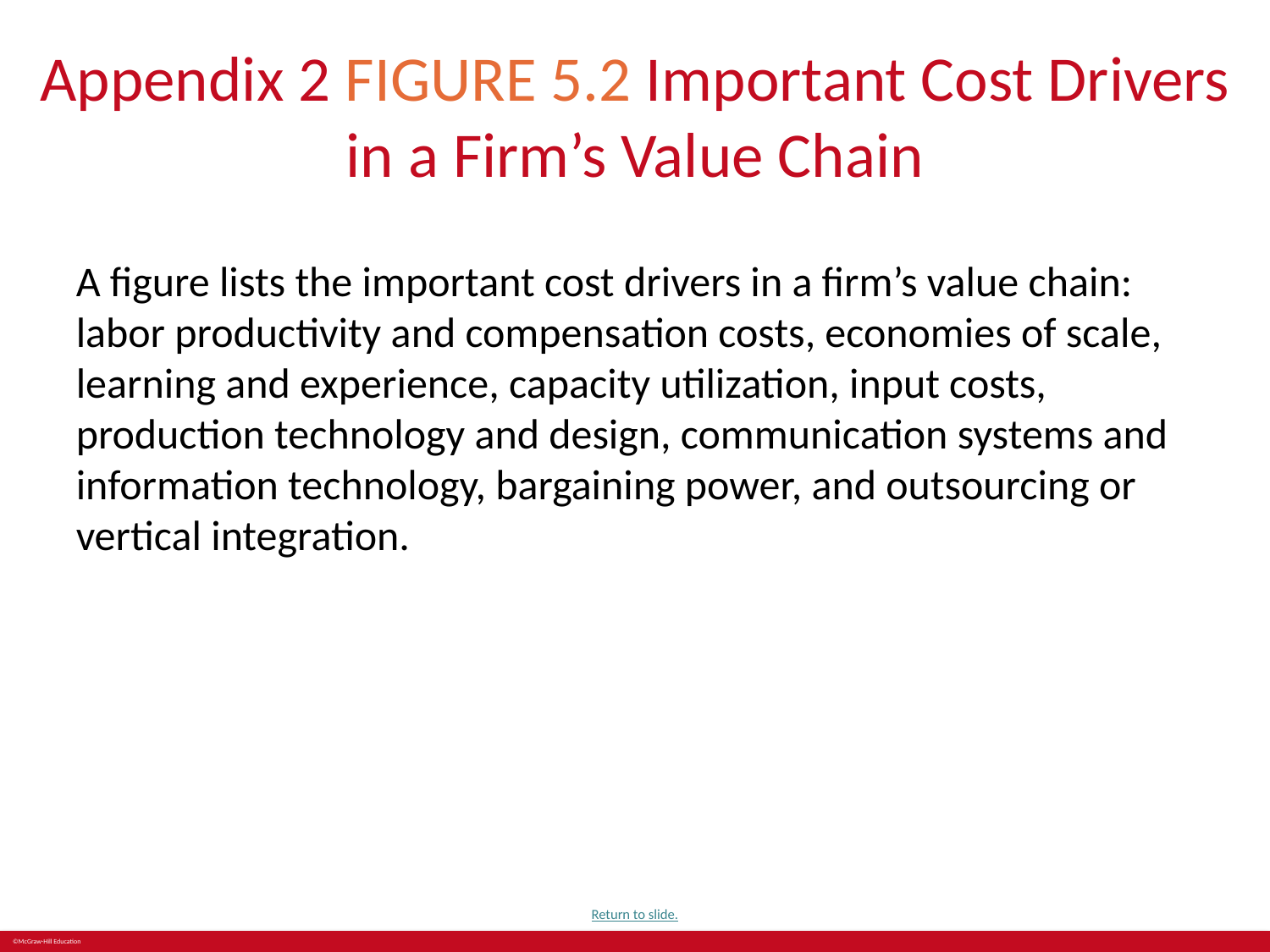

# Appendix 2 FIGURE 5.2 Important Cost Drivers in a Firm’s Value Chain
A figure lists the important cost drivers in a firm’s value chain: labor productivity and compensation costs, economies of scale, learning and experience, capacity utilization, input costs, production technology and design, communication systems and information technology, bargaining power, and outsourcing or vertical integration.
Return to slide.